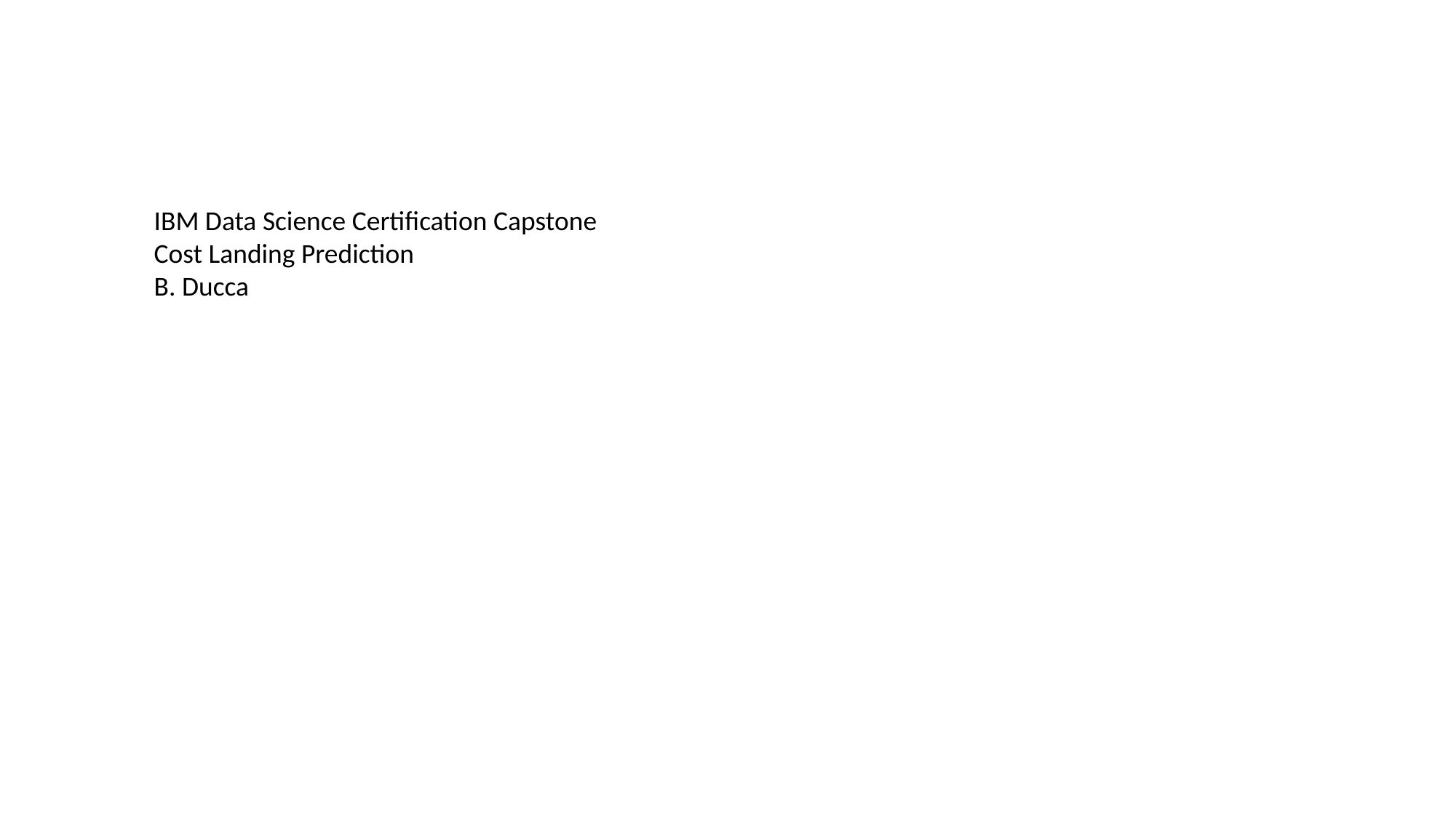

IBM Data Science Certification Capstone
Cost Landing Prediction
B. Ducca